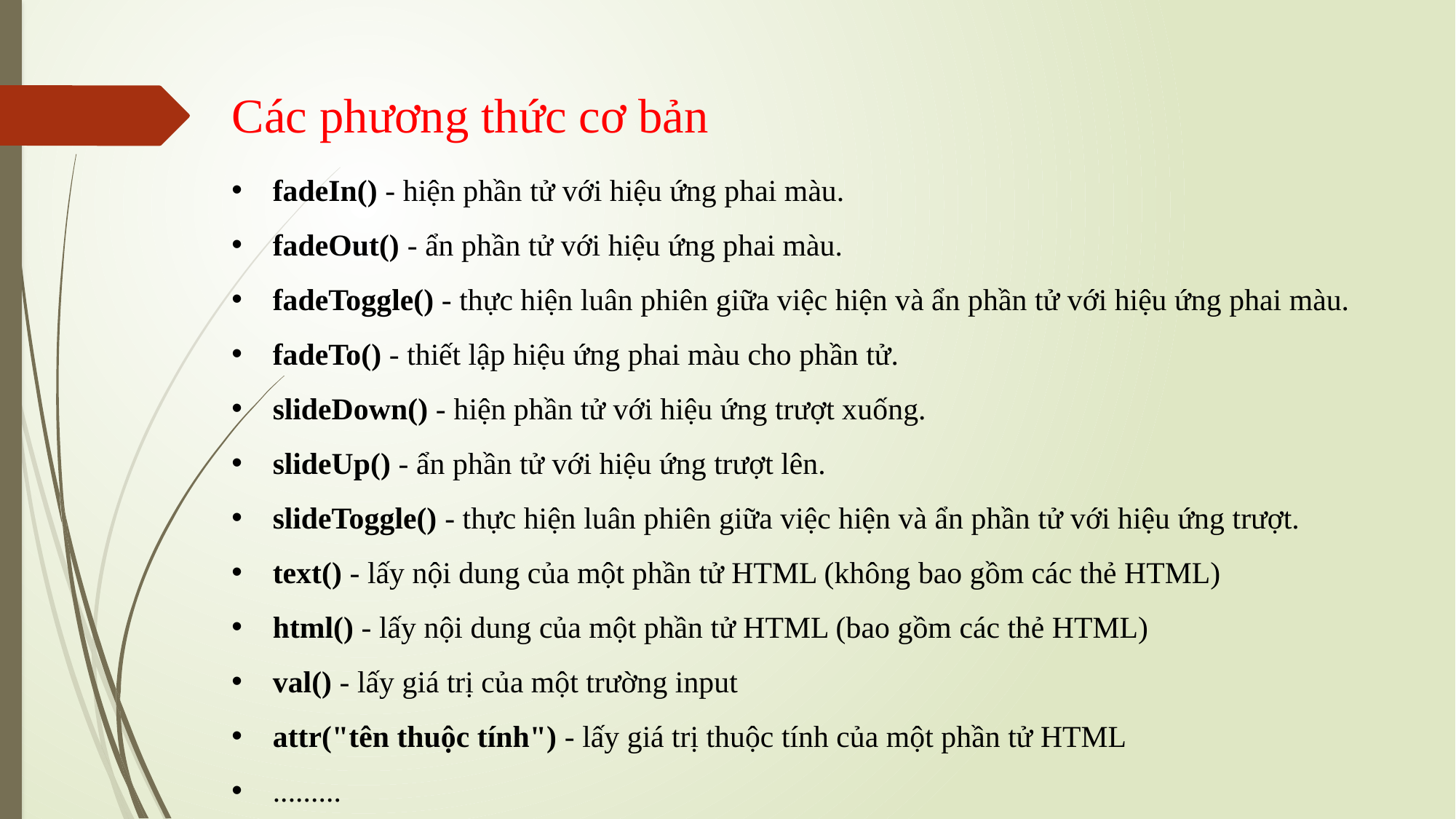

# Các phương thức cơ bản
fadeIn() - hiện phần tử với hiệu ứng phai màu.
fadeOut() - ẩn phần tử với hiệu ứng phai màu.
fadeToggle() - thực hiện luân phiên giữa việc hiện và ẩn phần tử với hiệu ứng phai màu.
fadeTo() - thiết lập hiệu ứng phai màu cho phần tử.
slideDown() - hiện phần tử với hiệu ứng trượt xuống.
slideUp() - ẩn phần tử với hiệu ứng trượt lên.
slideToggle() - thực hiện luân phiên giữa việc hiện và ẩn phần tử với hiệu ứng trượt.
text() - lấy nội dung của một phần tử HTML (không bao gồm các thẻ HTML)
html() - lấy nội dung của một phần tử HTML (bao gồm các thẻ HTML)
val() - lấy giá trị của một trường input
attr("tên thuộc tính") - lấy giá trị thuộc tính của một phần tử HTML
.........